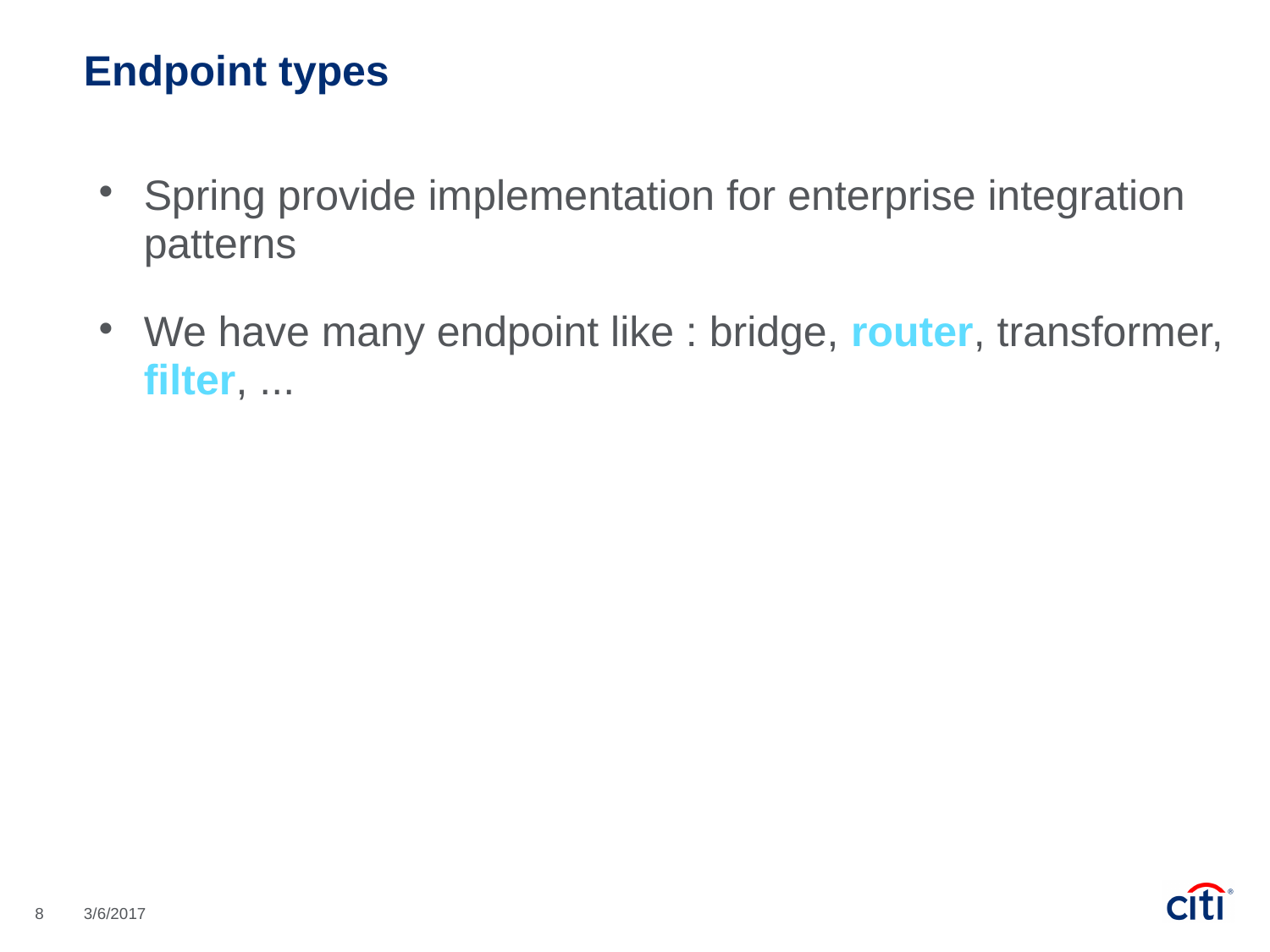

Endpoint types
Spring provide implementation for enterprise integration patterns
We have many endpoint like : bridge, router, transformer, filter, ...
8
3/6/2017